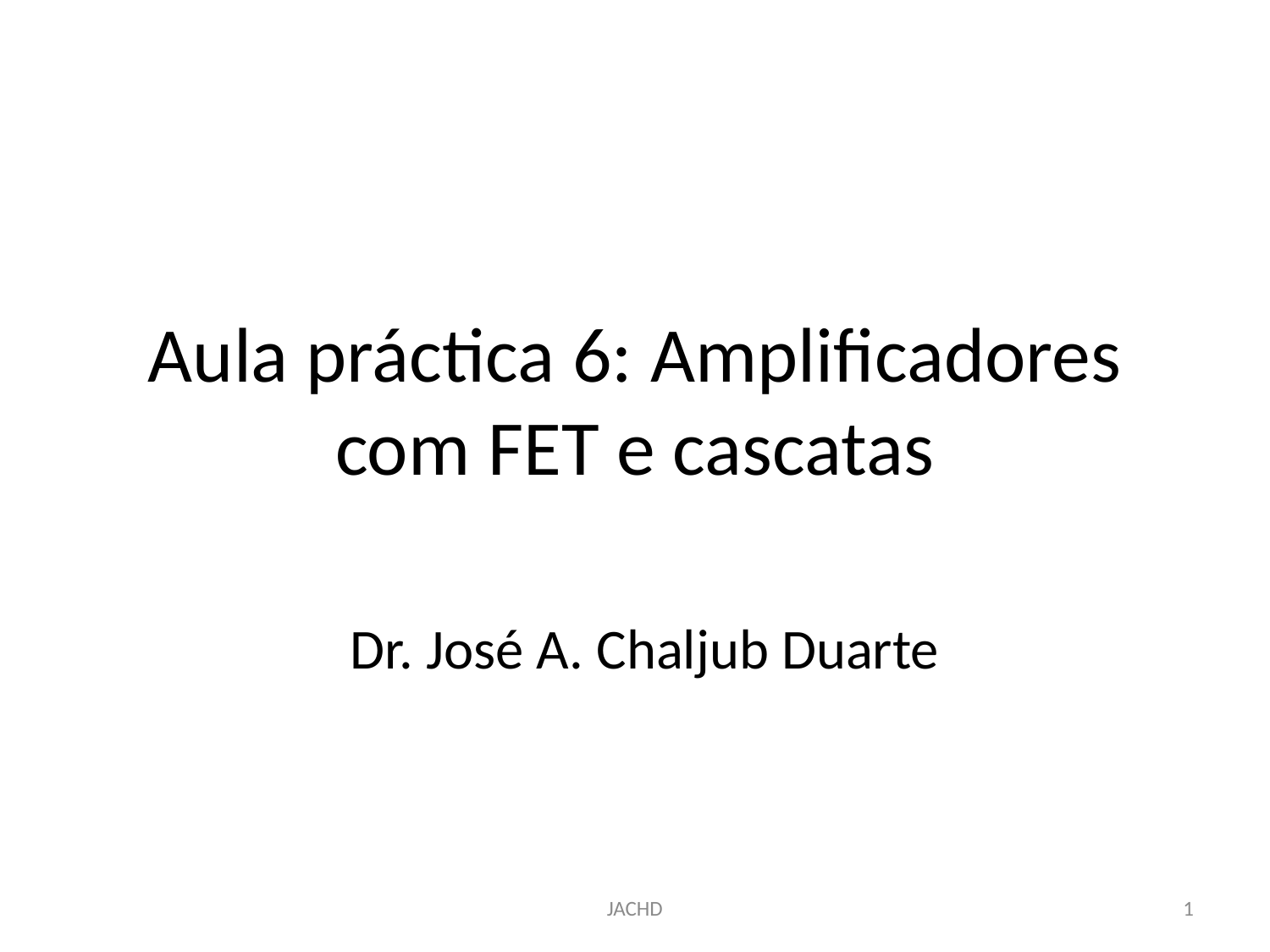

# Aula práctica 6: Amplificadores com FET e cascatas
Dr. José A. Chaljub Duarte
JACHD
1